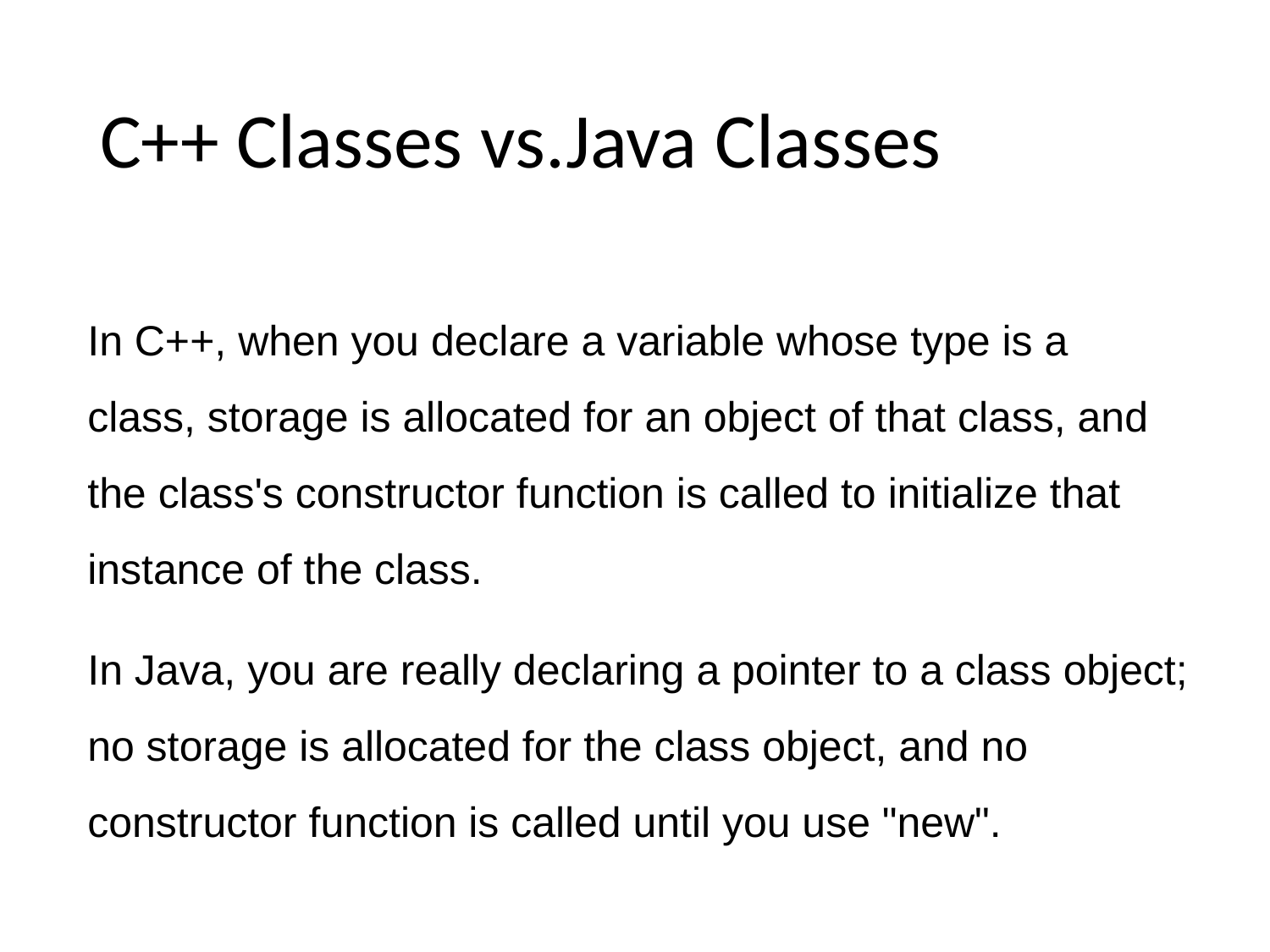

# C++ Classes vs.Java Classes
In C++, when you declare a variable whose type is a class, storage is allocated for an object of that class, and the class's constructor function is called to initialize that instance of the class.

In Java, you are really declaring a pointer to a class object; no storage is allocated for the class object, and no constructor function is called until you use "new".